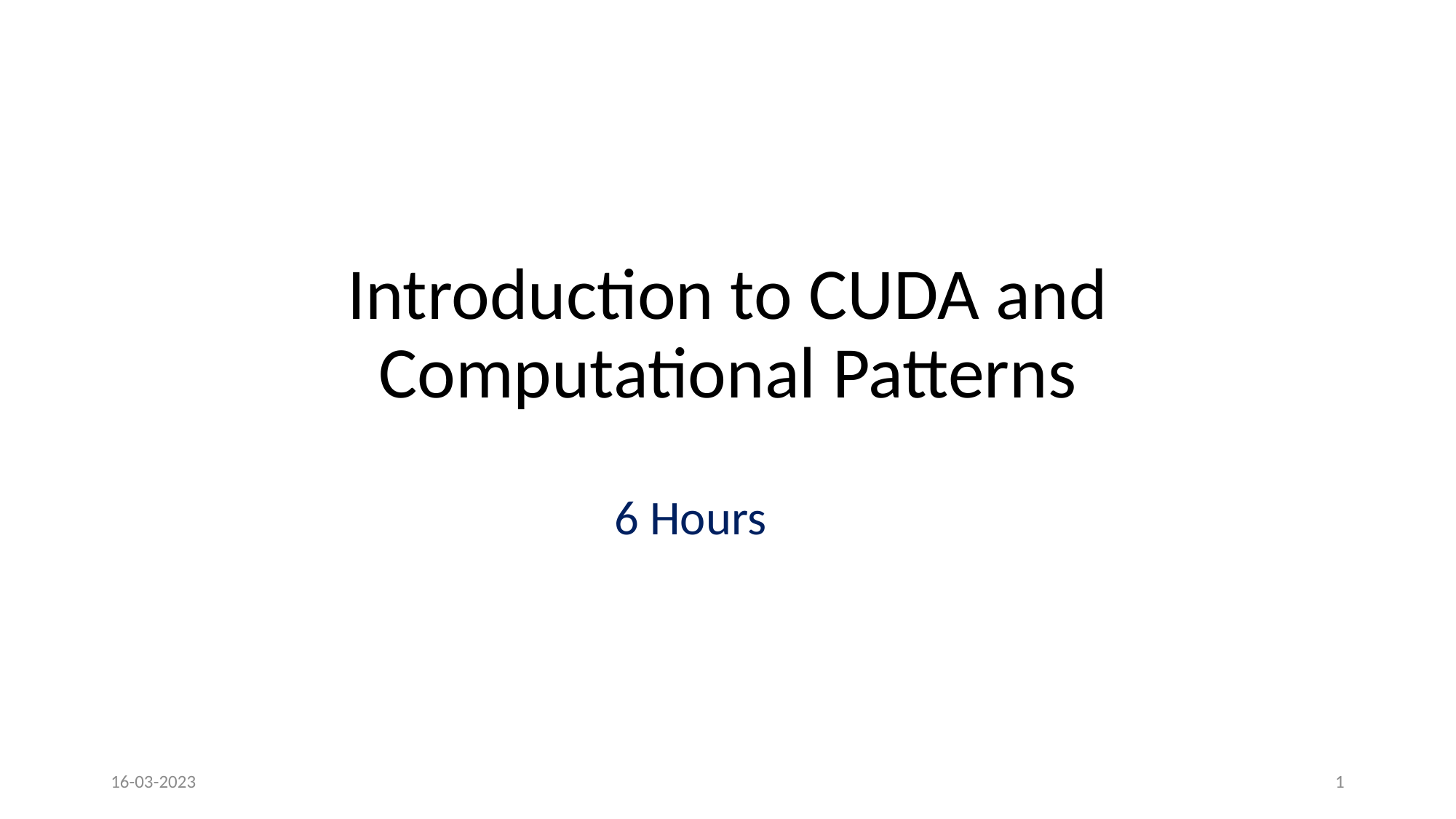

Introduction to CUDA and Computational Patterns
6 Hours
16-03-2023
1